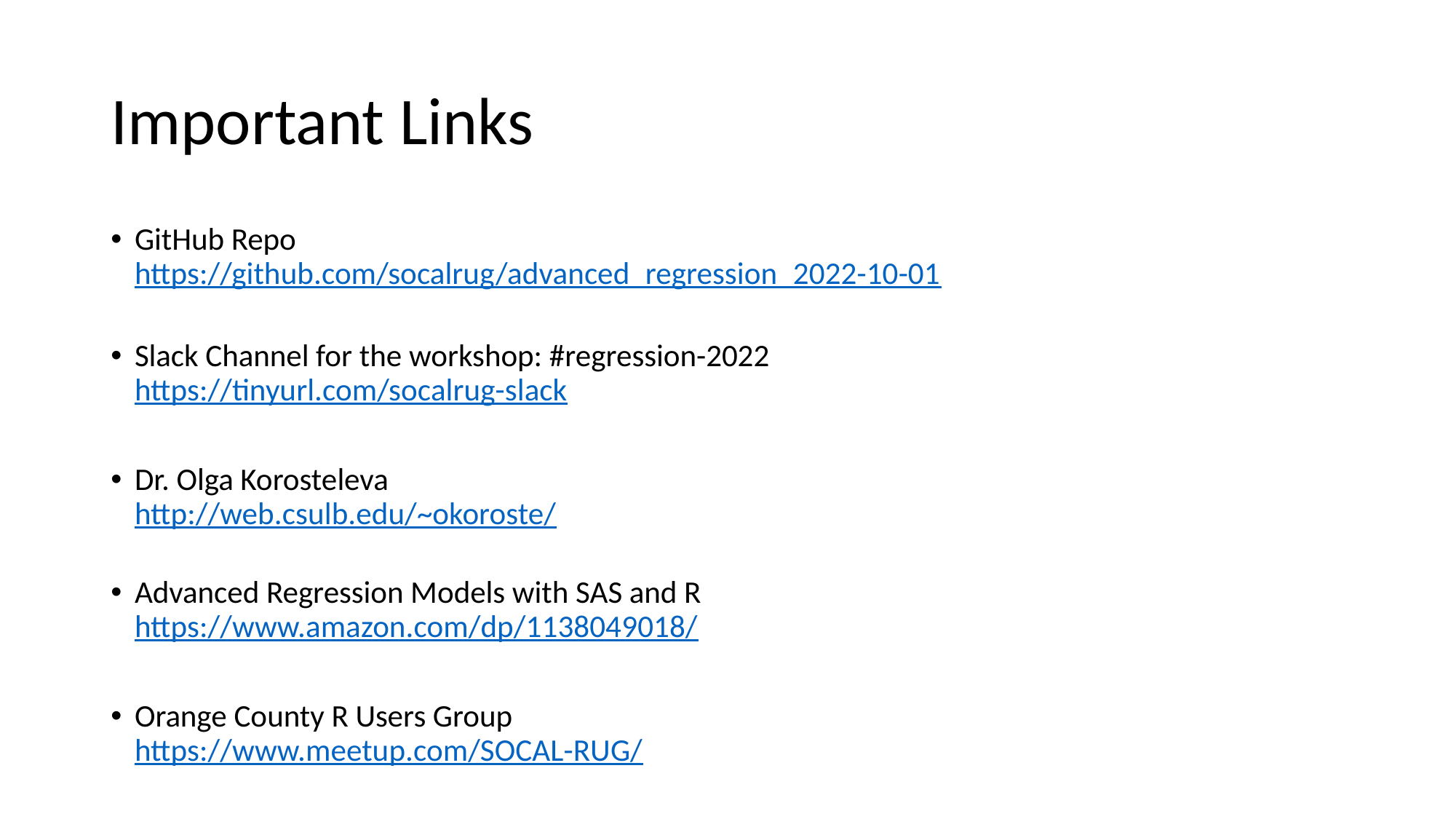

# Important Links
GitHub Repo
https://github.com/socalrug/advanced_regression_2022-10-01
Slack Channel for the workshop: #regression-2022
https://tinyurl.com/socalrug-slack

Dr. Olga Korosteleva
http://web.csulb.edu/~okoroste/
Advanced Regression Models with SAS and R
https://www.amazon.com/dp/1138049018/

Orange County R Users Group
https://www.meetup.com/SOCAL-RUG/